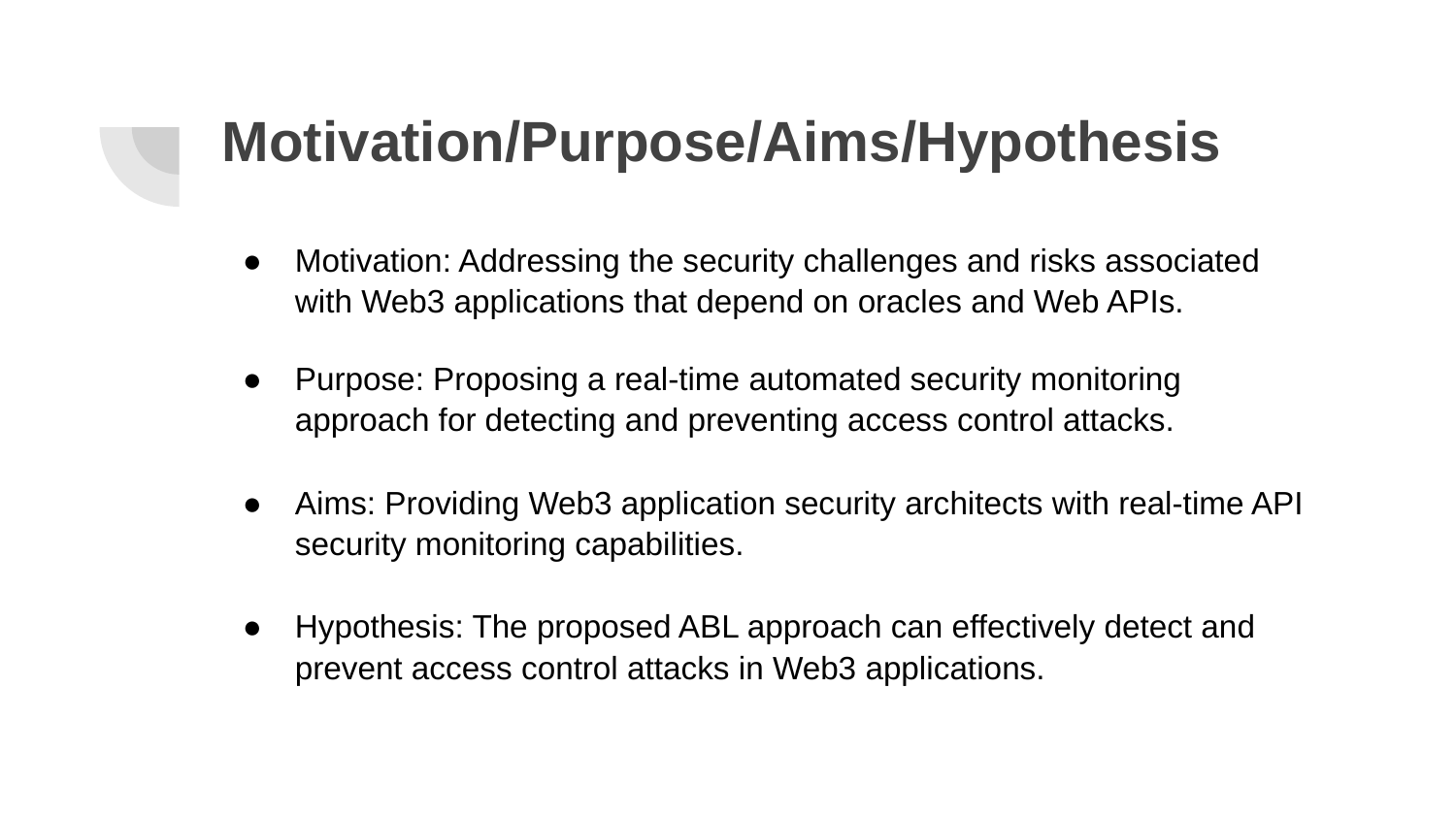

# Motivation/Purpose/Aims/Hypothesis
Motivation: Addressing the security challenges and risks associated with Web3 applications that depend on oracles and Web APIs.
Purpose: Proposing a real-time automated security monitoring approach for detecting and preventing access control attacks.
Aims: Providing Web3 application security architects with real-time API security monitoring capabilities.
Hypothesis: The proposed ABL approach can effectively detect and prevent access control attacks in Web3 applications.